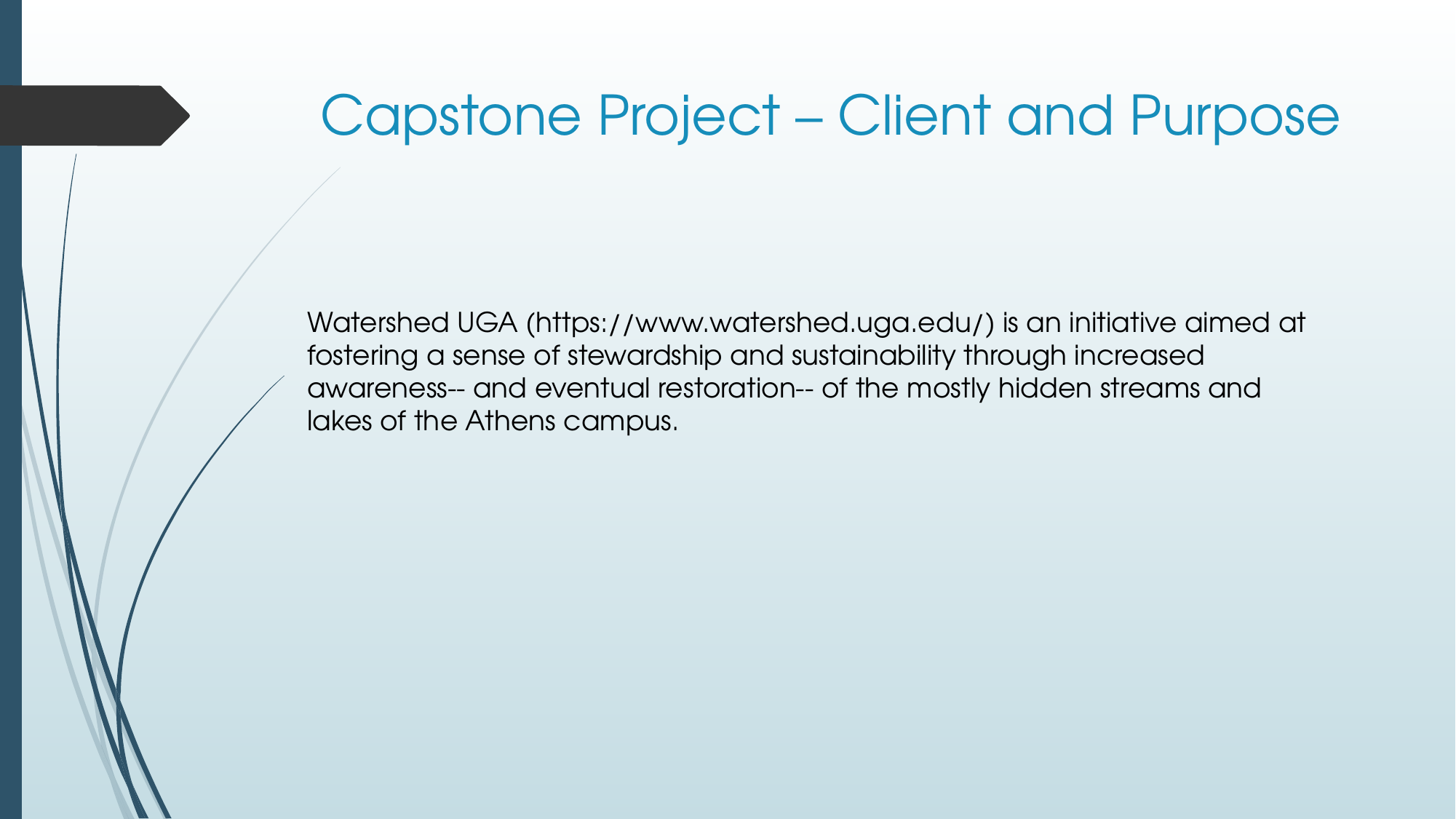

# Capstone Project – Client and Purpose
Watershed UGA (https://www.watershed.uga.edu/) is an initiative aimed at fostering a sense of stewardship and sustainability through increased awareness-- and eventual restoration-- of the mostly hidden streams and lakes of the Athens campus.